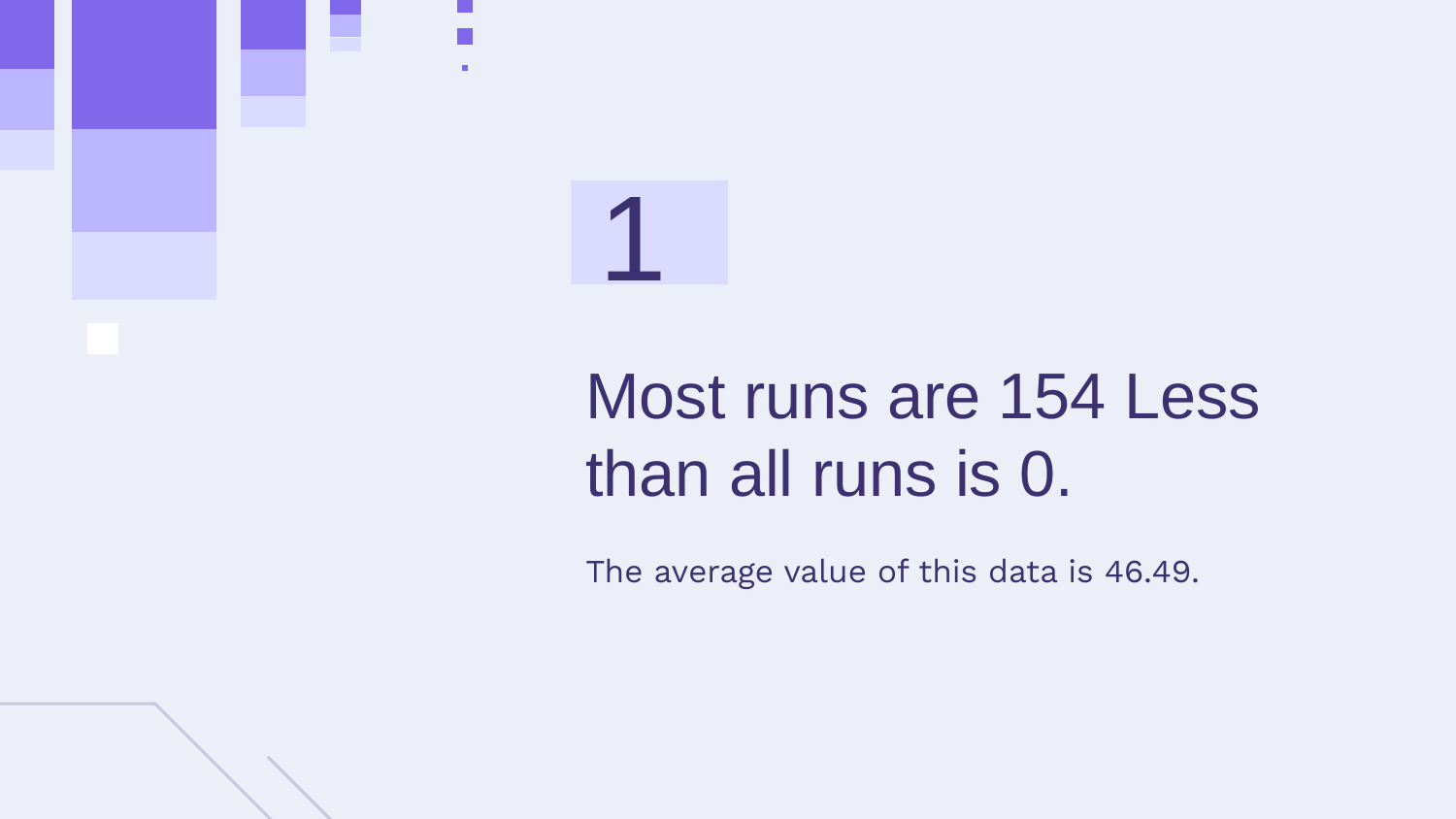

1
# Most runs are 154 Less than all runs is 0.
The average value of this data is 46.49.